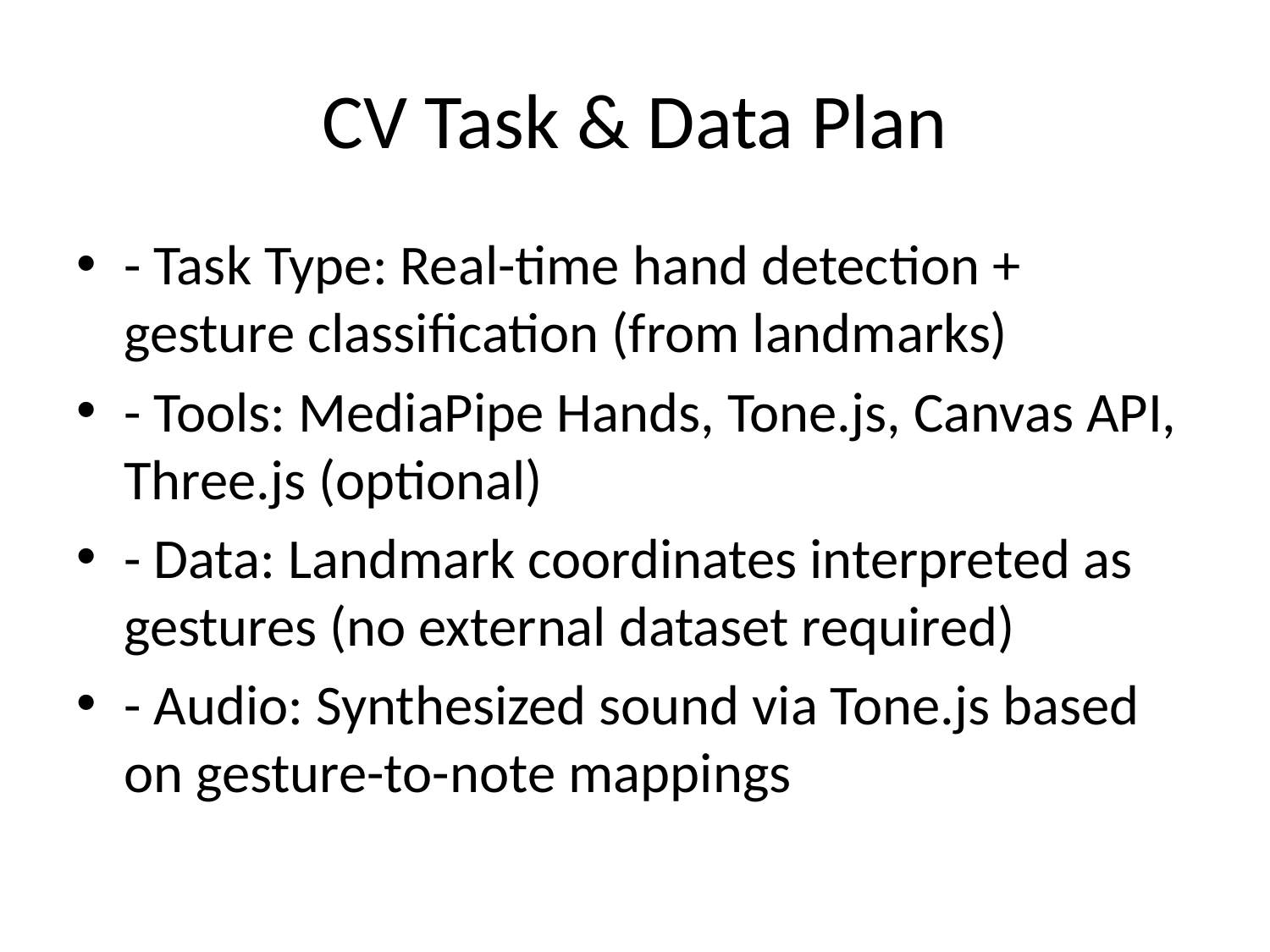

# CV Task & Data Plan
- Task Type: Real-time hand detection + gesture classification (from landmarks)
- Tools: MediaPipe Hands, Tone.js, Canvas API, Three.js (optional)
- Data: Landmark coordinates interpreted as gestures (no external dataset required)
- Audio: Synthesized sound via Tone.js based on gesture-to-note mappings